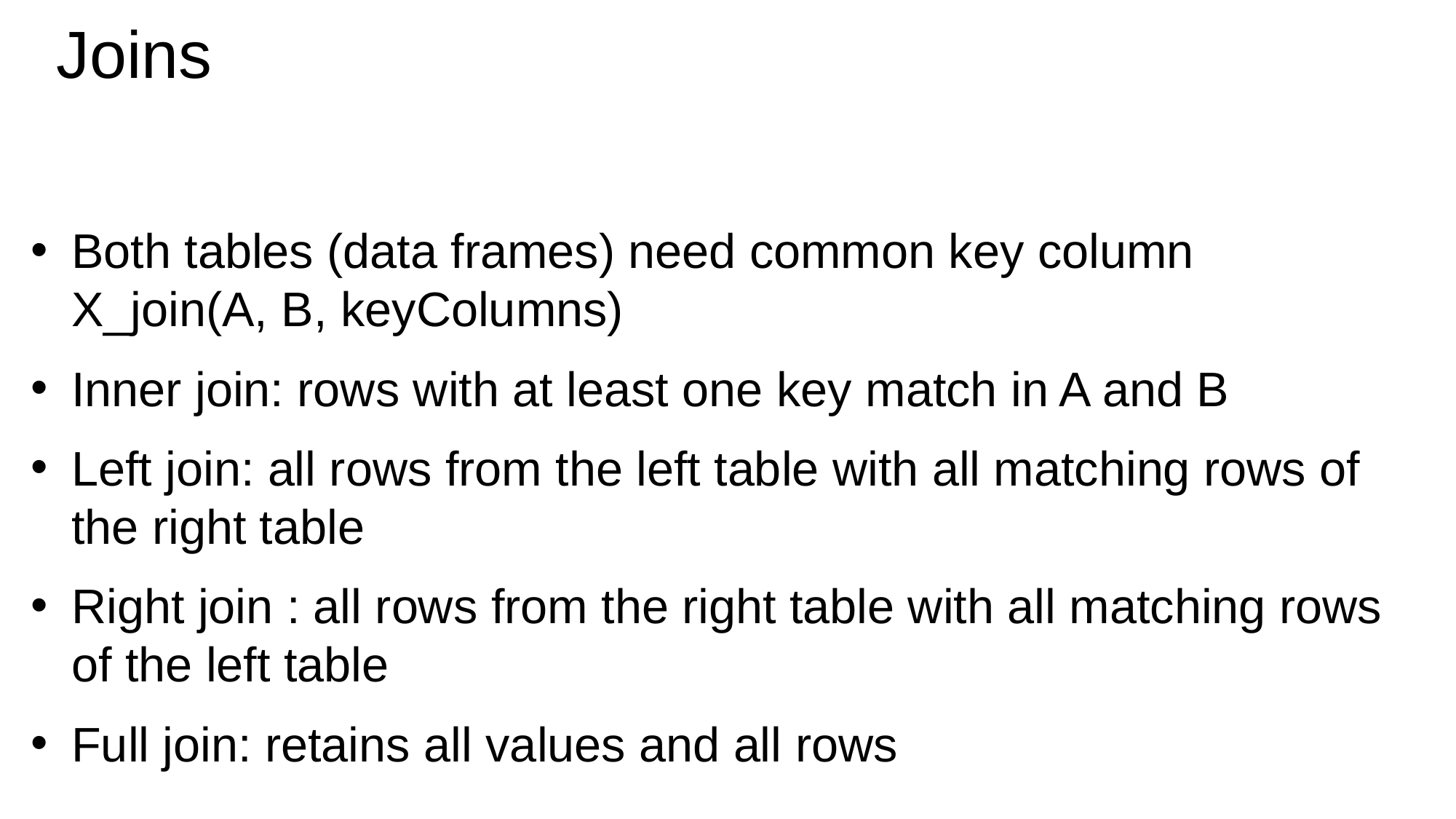

# Joins
Both tables (data frames) need common key column
X_join(A, B, keyColumns)
Inner join: rows with at least one key match in A and B
Left join: all rows from the left table with all matching rows of the right table
Right join : all rows from the right table with all matching rows of the left table
Full join: retains all values and all rows